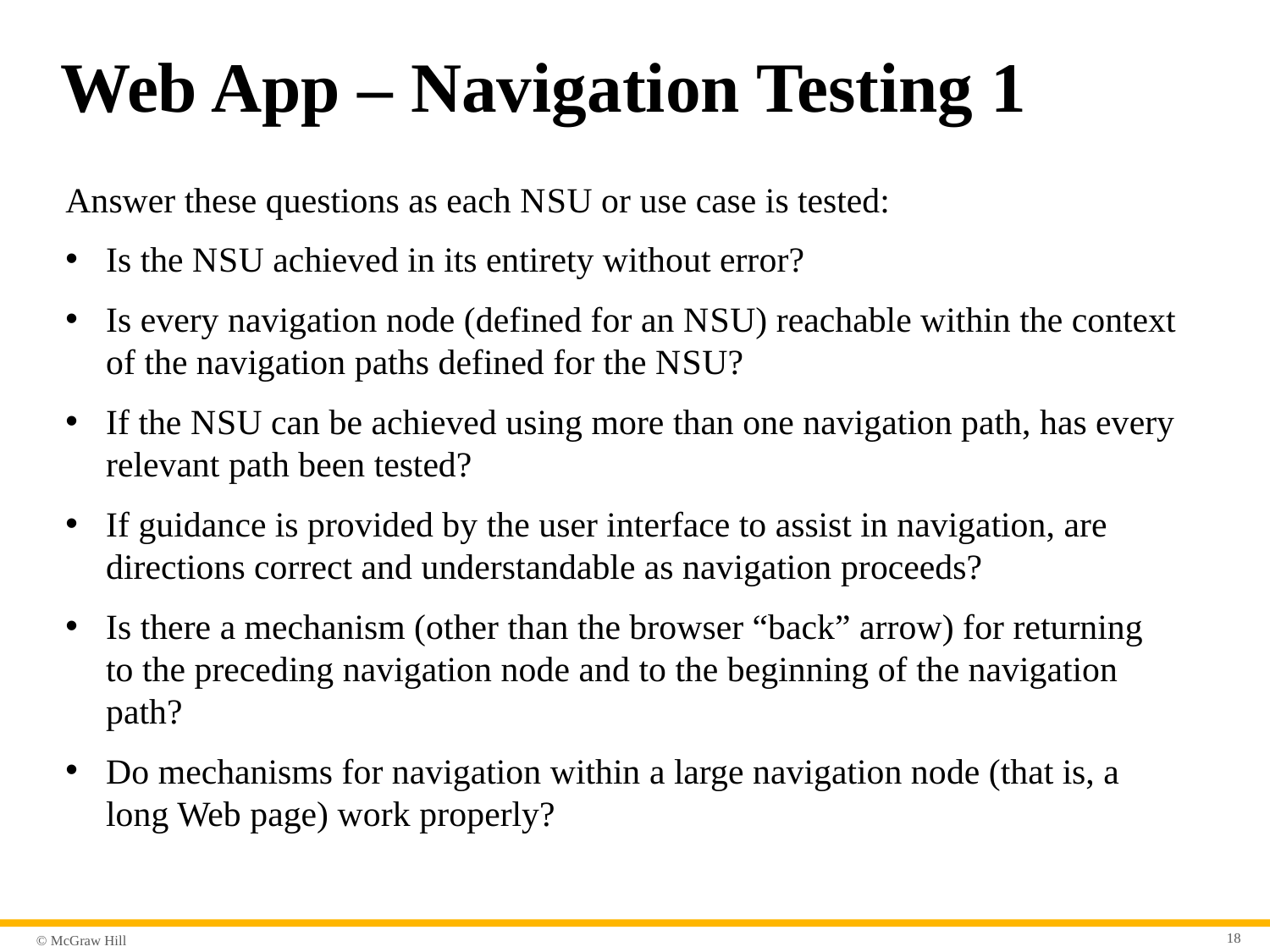

# Web App – Navigation Testing 1
Answer these questions as each N S U or use case is tested:
Is the N S U achieved in its entirety without error?
Is every navigation node (defined for an N S U) reachable within the context of the navigation paths defined for the N S U?
If the N S U can be achieved using more than one navigation path, has every relevant path been tested?
If guidance is provided by the user interface to assist in navigation, are directions correct and understandable as navigation proceeds?
Is there a mechanism (other than the browser “back” arrow) for returning to the preceding navigation node and to the beginning of the navigation path?
Do mechanisms for navigation within a large navigation node (that is, a long Web page) work properly?
18